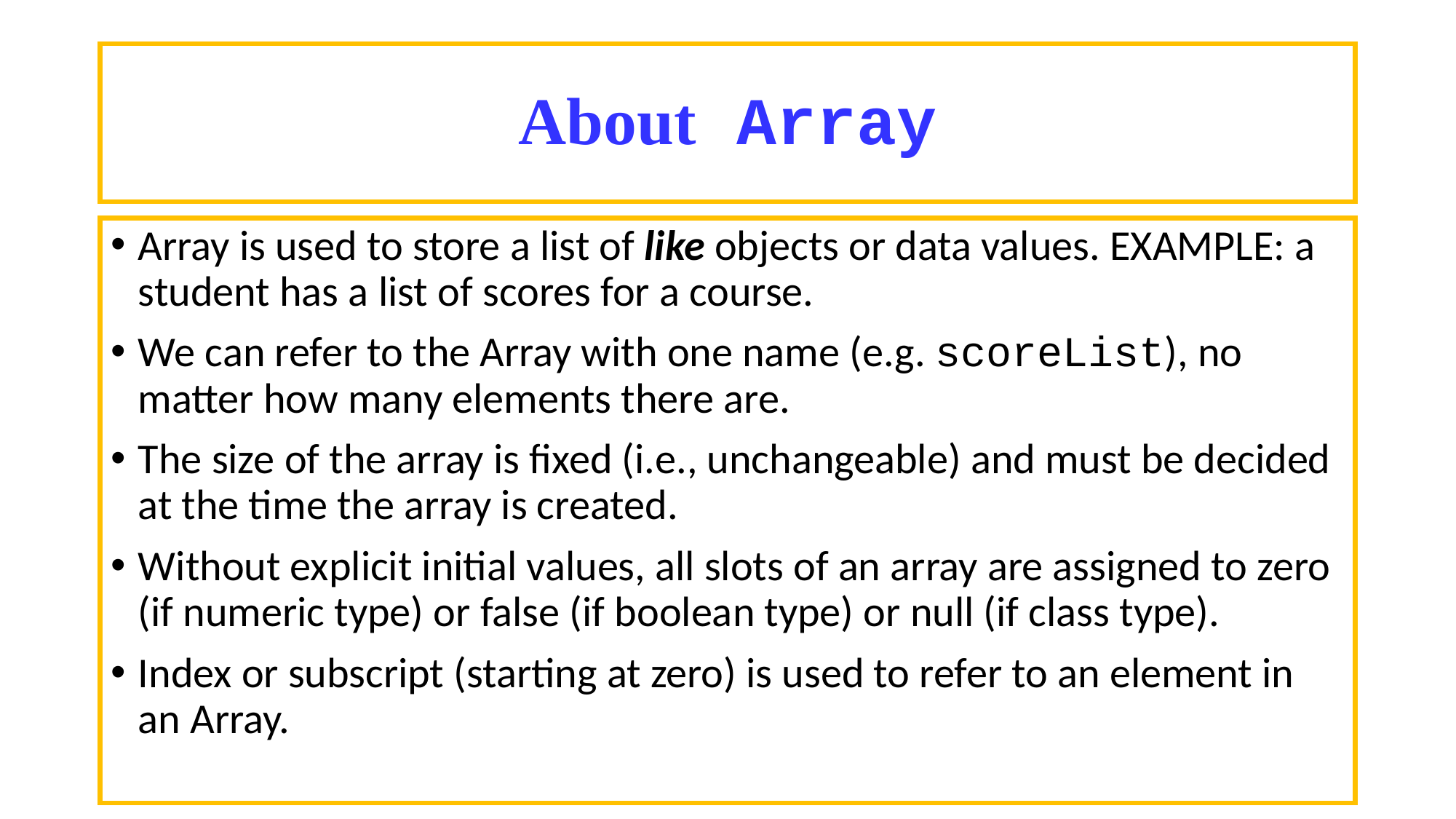

# About Array
Array is used to store a list of like objects or data values. EXAMPLE: a student has a list of scores for a course.
We can refer to the Array with one name (e.g. scoreList), no matter how many elements there are.
The size of the array is fixed (i.e., unchangeable) and must be decided at the time the array is created.
Without explicit initial values, all slots of an array are assigned to zero (if numeric type) or false (if boolean type) or null (if class type).
Index or subscript (starting at zero) is used to refer to an element in an Array.